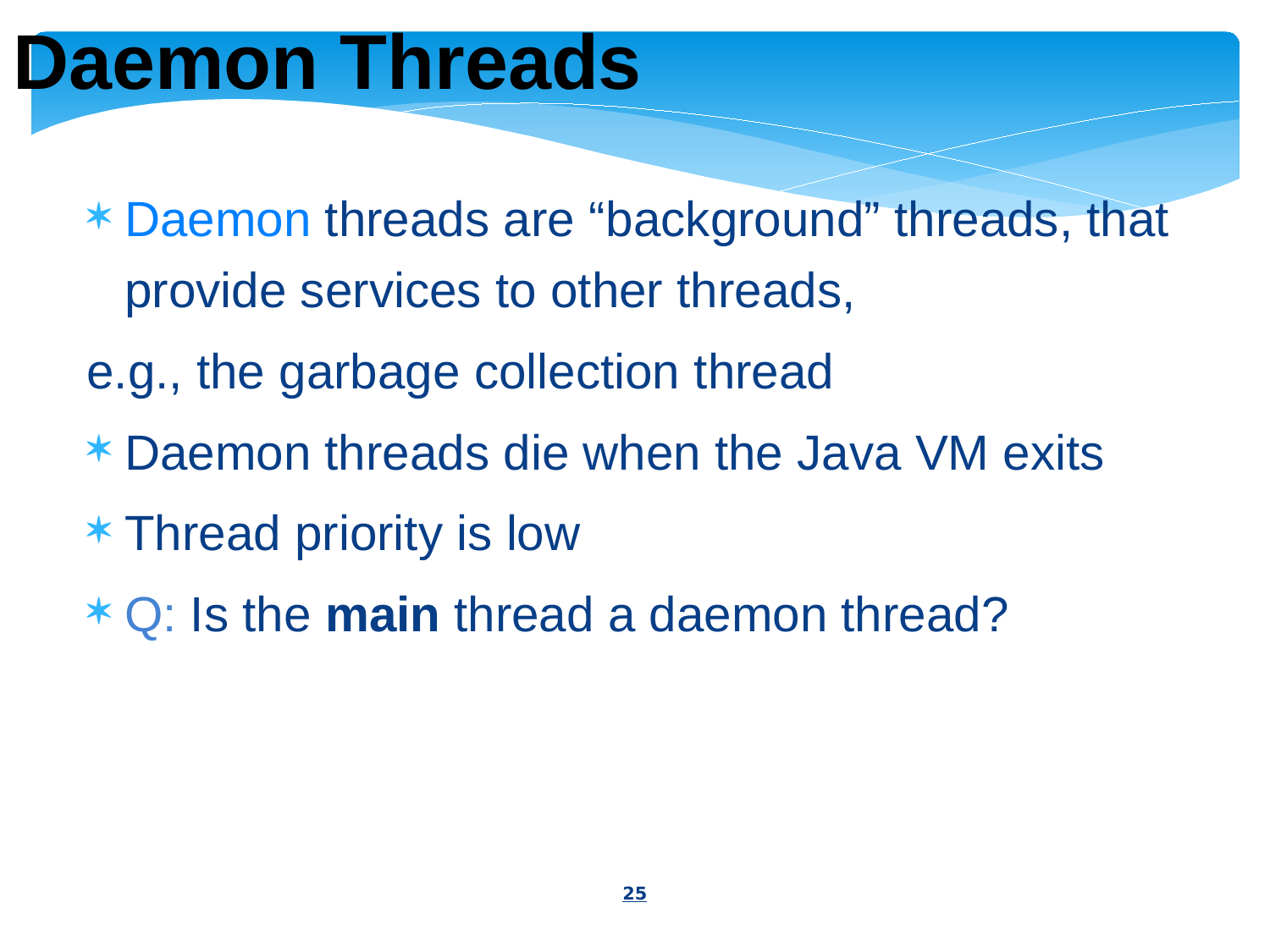

Daemon Threads
Daemon threads are “background” threads, that provide services to other threads,
e.g., the garbage collection thread
Daemon threads die when the Java VM exits
Thread priority is low
Q: Is the main thread a daemon thread?
25